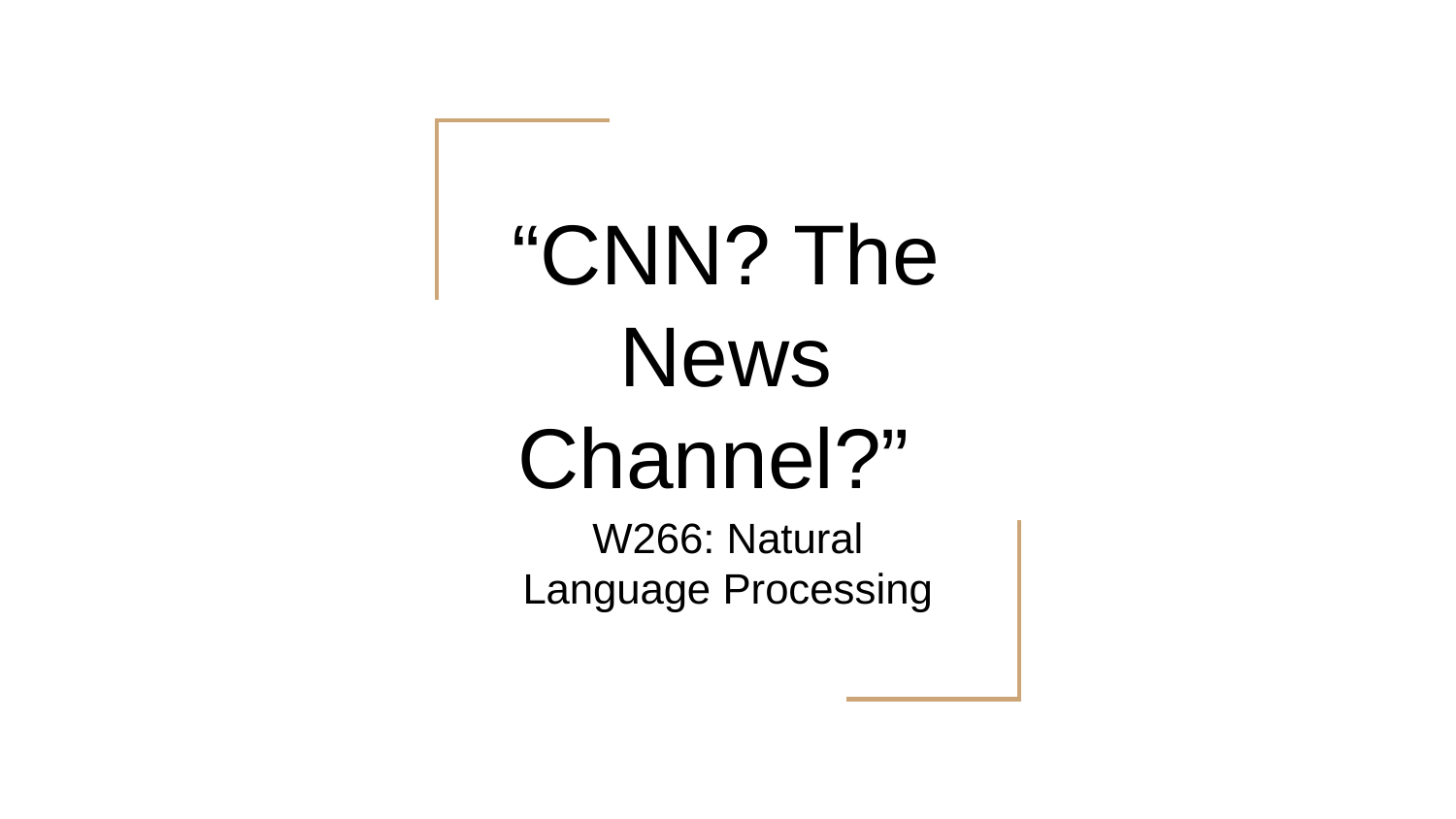

# “CNN? The News Channel?”
W266: Natural Language Processing